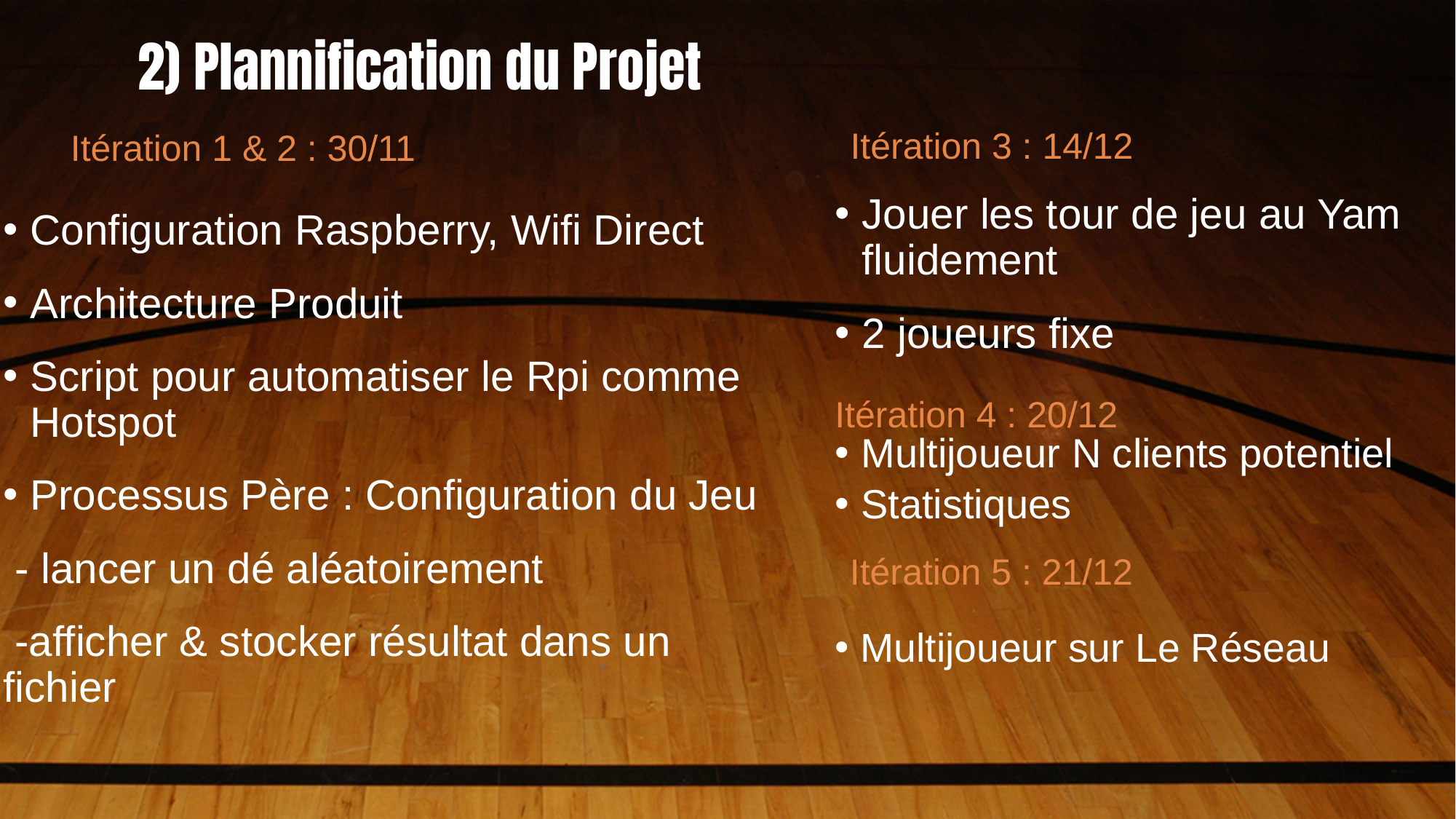

# 2) Plannification du Projet
Itération 3 : 14/12
Itération 1 & 2 : 30/11
Jouer les tour de jeu au Yam fluidement
2 joueurs fixe

Configuration Raspberry, Wifi Direct
Architecture Produit
Script pour automatiser le Rpi comme Hotspot
Processus Père : Configuration du Jeu
 - lancer un dé aléatoirement
 -afficher & stocker résultat dans un fichier

Itération 4 : 20/12

Multijoueur N clients potentiel
Statistiques

Itération 5 : 21/12

Multijoueur sur Le Réseau